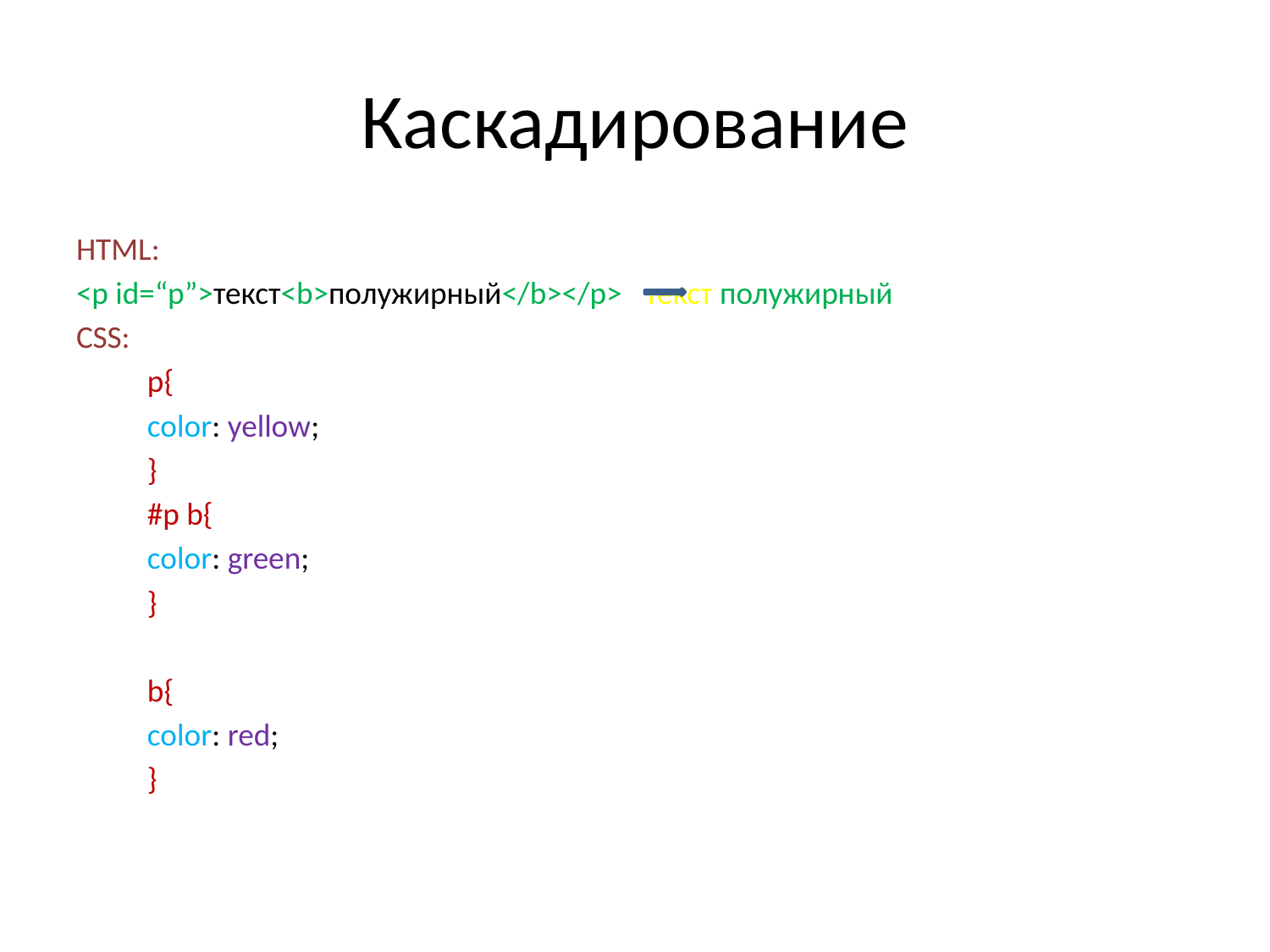

# Каскадирование
HTML:
<p id=“p”>текст<b>полужирный</b></p> 	текст полужирный
CSS:
	p{
		color: yellow;
		}
	#p b{
		color: green;
	}

	b{
		color: red;
		}